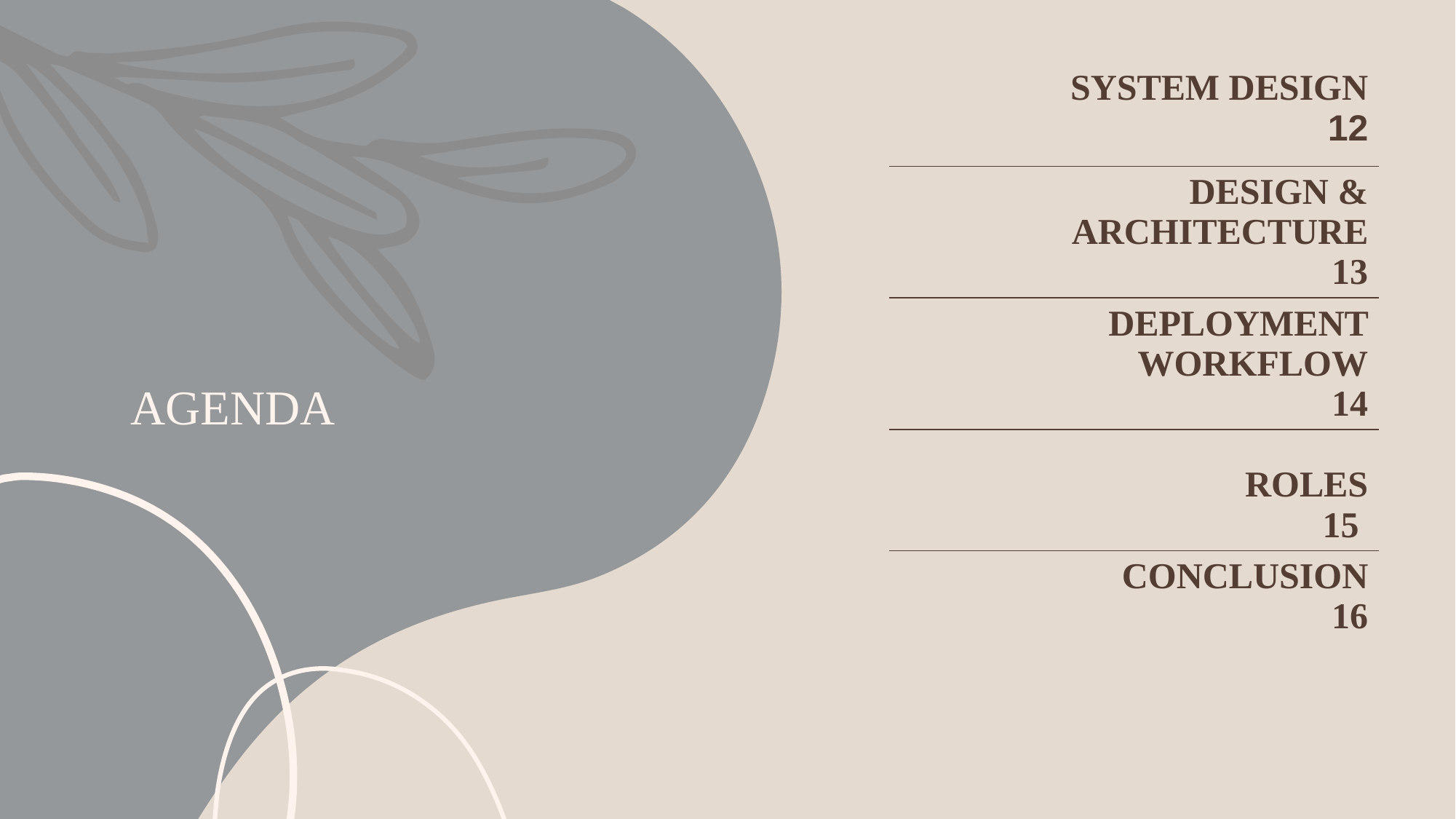

| SYSTEM DESIGN 12 |
| --- |
| DESIGN & ARCHITECTURE 13 |
| DEPLOYMENT WORKFLOW 14 |
| ROLES 15 |
| CONCLUSION 16 |
# AGENDA